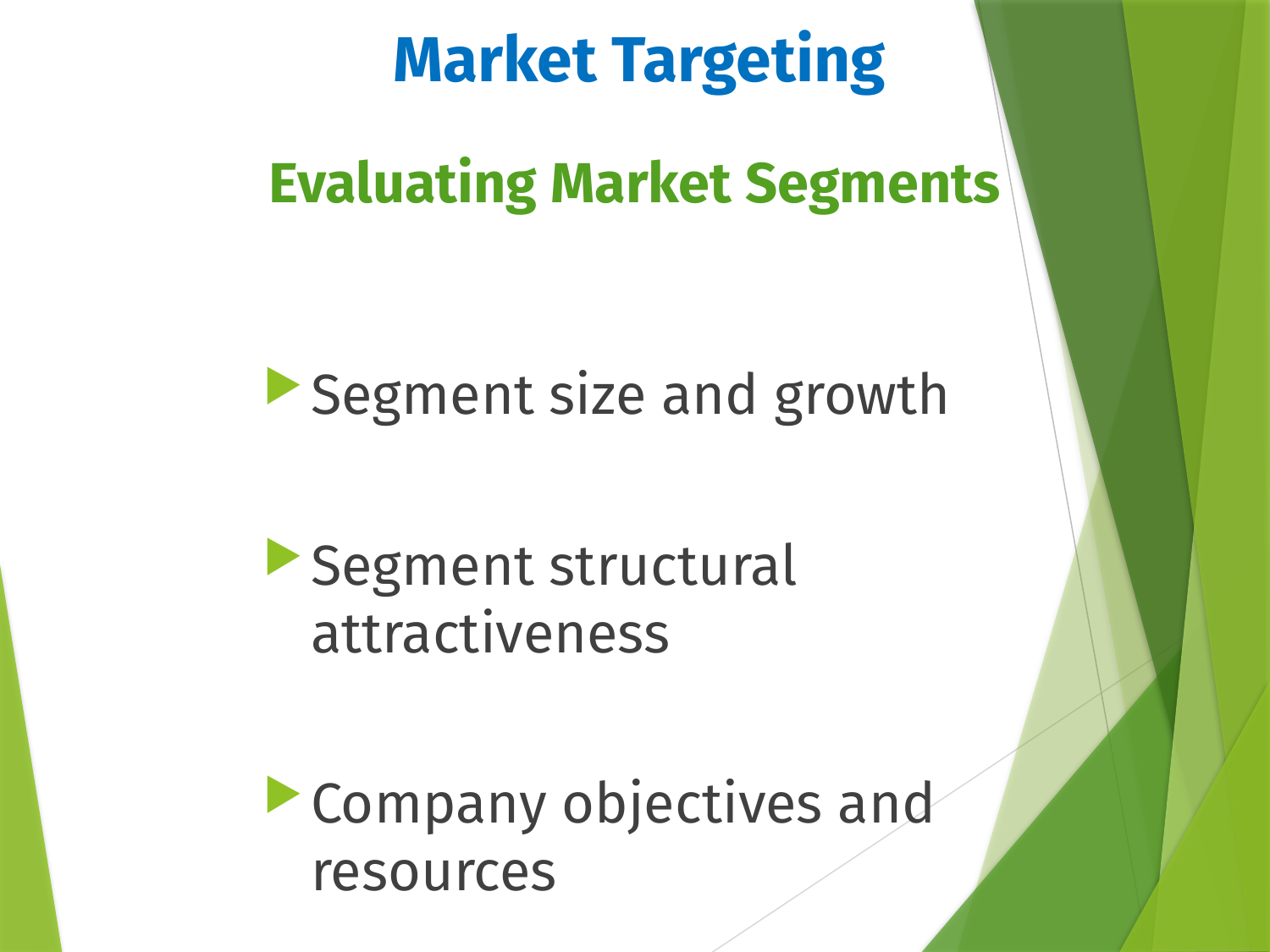

# Market Targeting
Evaluating Market Segments
Segment size and growth

Segment structural attractiveness

Company objectives and resources